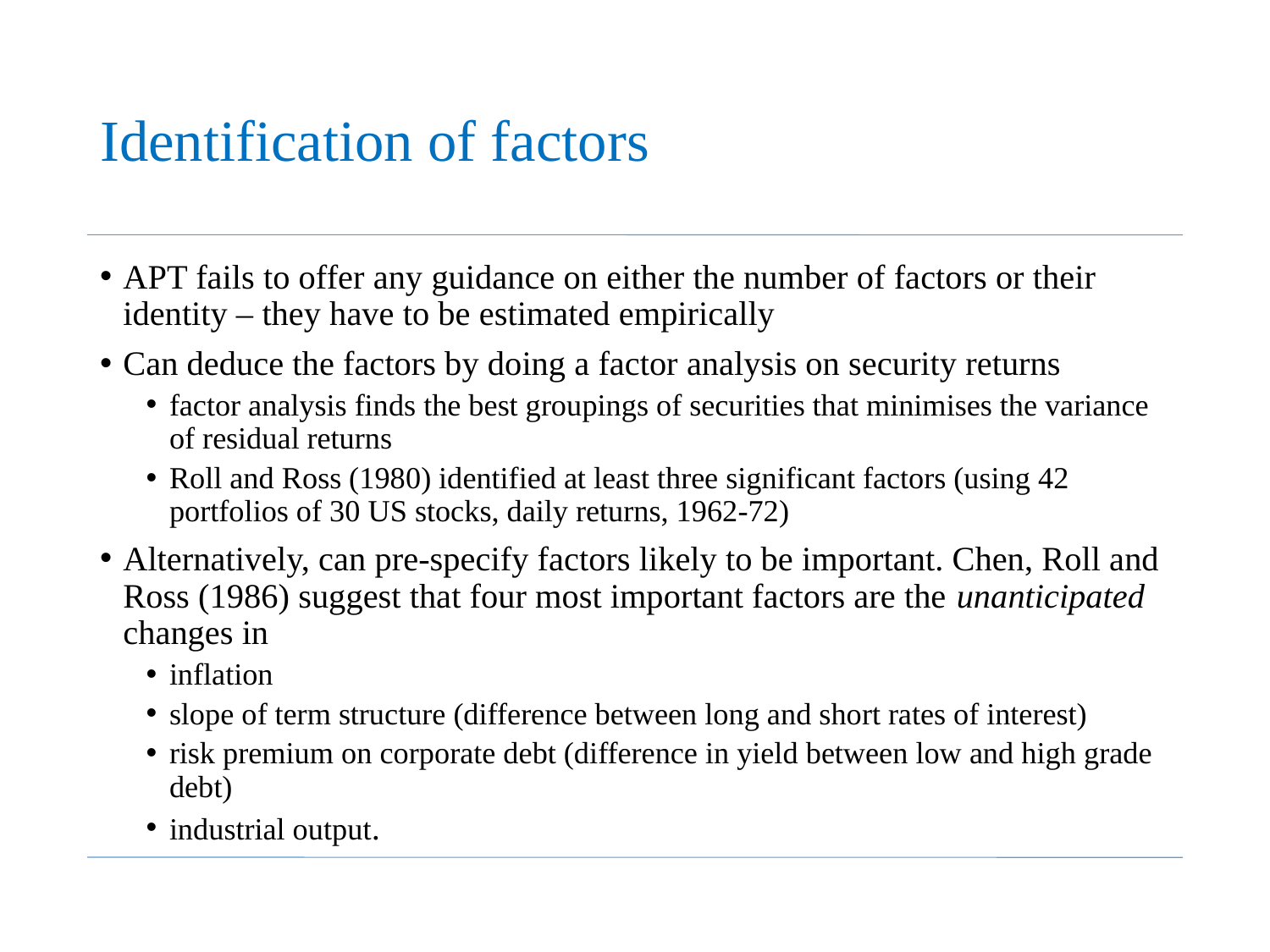

# Identification of factors
APT fails to offer any guidance on either the number of factors or their identity – they have to be estimated empirically
Can deduce the factors by doing a factor analysis on security returns
factor analysis finds the best groupings of securities that minimises the variance of residual returns
Roll and Ross (1980) identified at least three significant factors (using 42 portfolios of 30 US stocks, daily returns, 1962-72)
Alternatively, can pre-specify factors likely to be important. Chen, Roll and Ross (1986) suggest that four most important factors are the unanticipated changes in
inflation
slope of term structure (difference between long and short rates of interest)
risk premium on corporate debt (difference in yield between low and high grade debt)
industrial output.